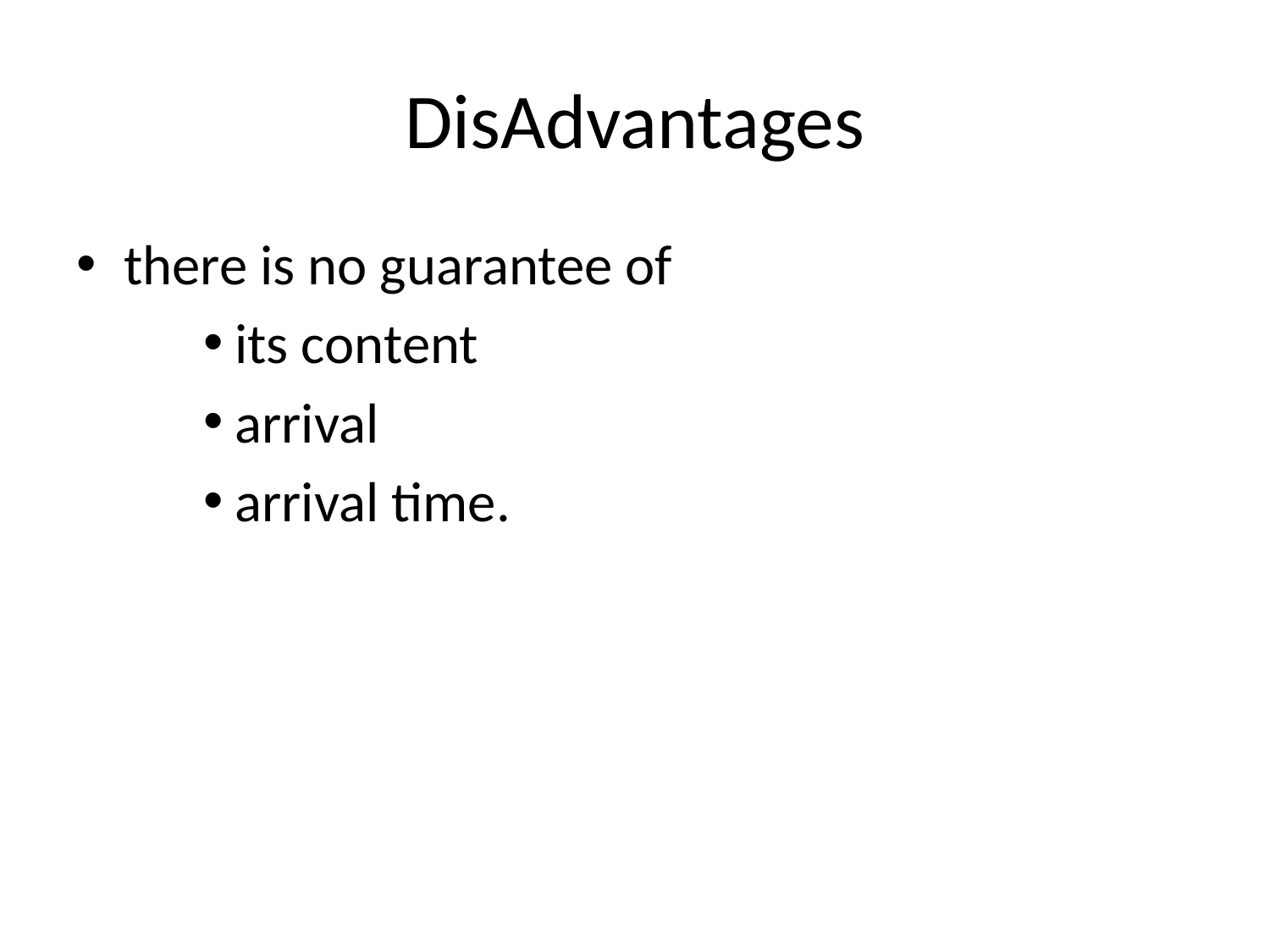

# DisAdvantages
there is no guarantee of
its content
arrival
arrival time.